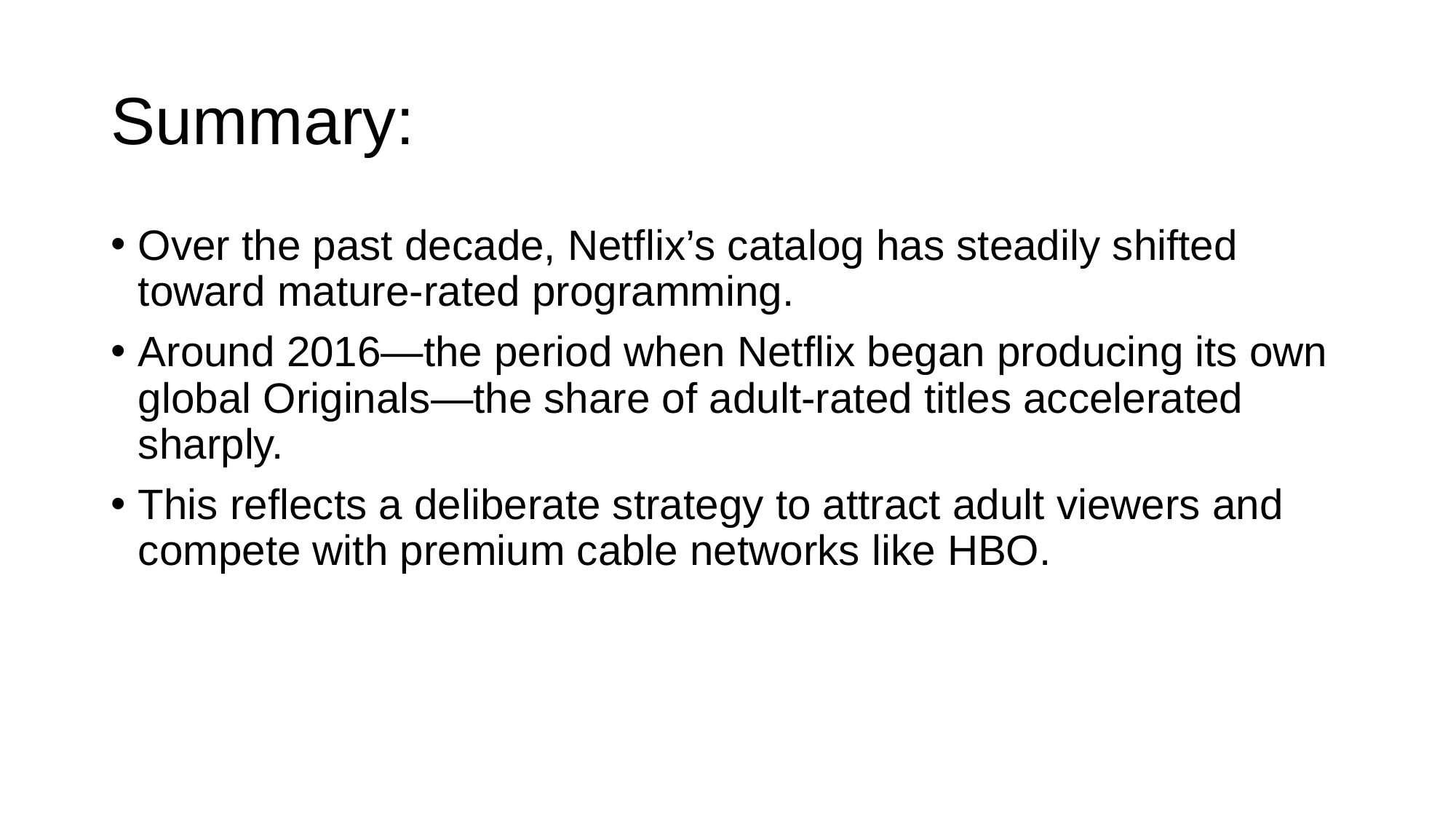

# Summary:
Over the past decade, Netflix’s catalog has steadily shifted toward mature-rated programming.
Around 2016—the period when Netflix began producing its own global Originals—the share of adult-rated titles accelerated sharply.
This reflects a deliberate strategy to attract adult viewers and compete with premium cable networks like HBO.